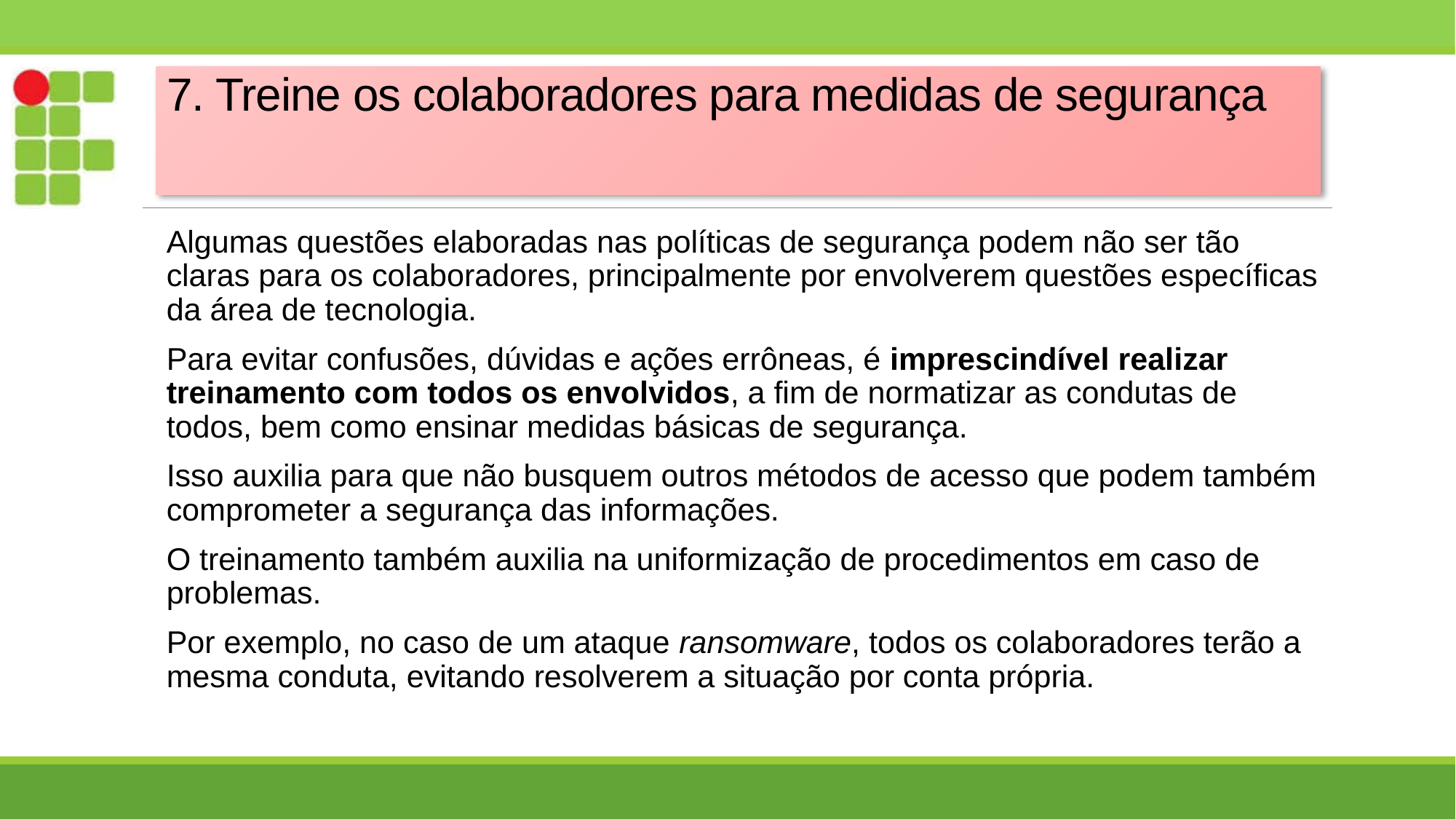

# 7. Treine os colaboradores para medidas de segurança
Algumas questões elaboradas nas políticas de segurança podem não ser tão claras para os colaboradores, principalmente por envolverem questões específicas da área de tecnologia.
Para evitar confusões, dúvidas e ações errôneas, é imprescindível realizar treinamento com todos os envolvidos, a fim de normatizar as condutas de todos, bem como ensinar medidas básicas de segurança.
Isso auxilia para que não busquem outros métodos de acesso que podem também comprometer a segurança das informações.
O treinamento também auxilia na uniformização de procedimentos em caso de problemas.
Por exemplo, no caso de um ataque ransomware, todos os colaboradores terão a mesma conduta, evitando resolverem a situação por conta própria.